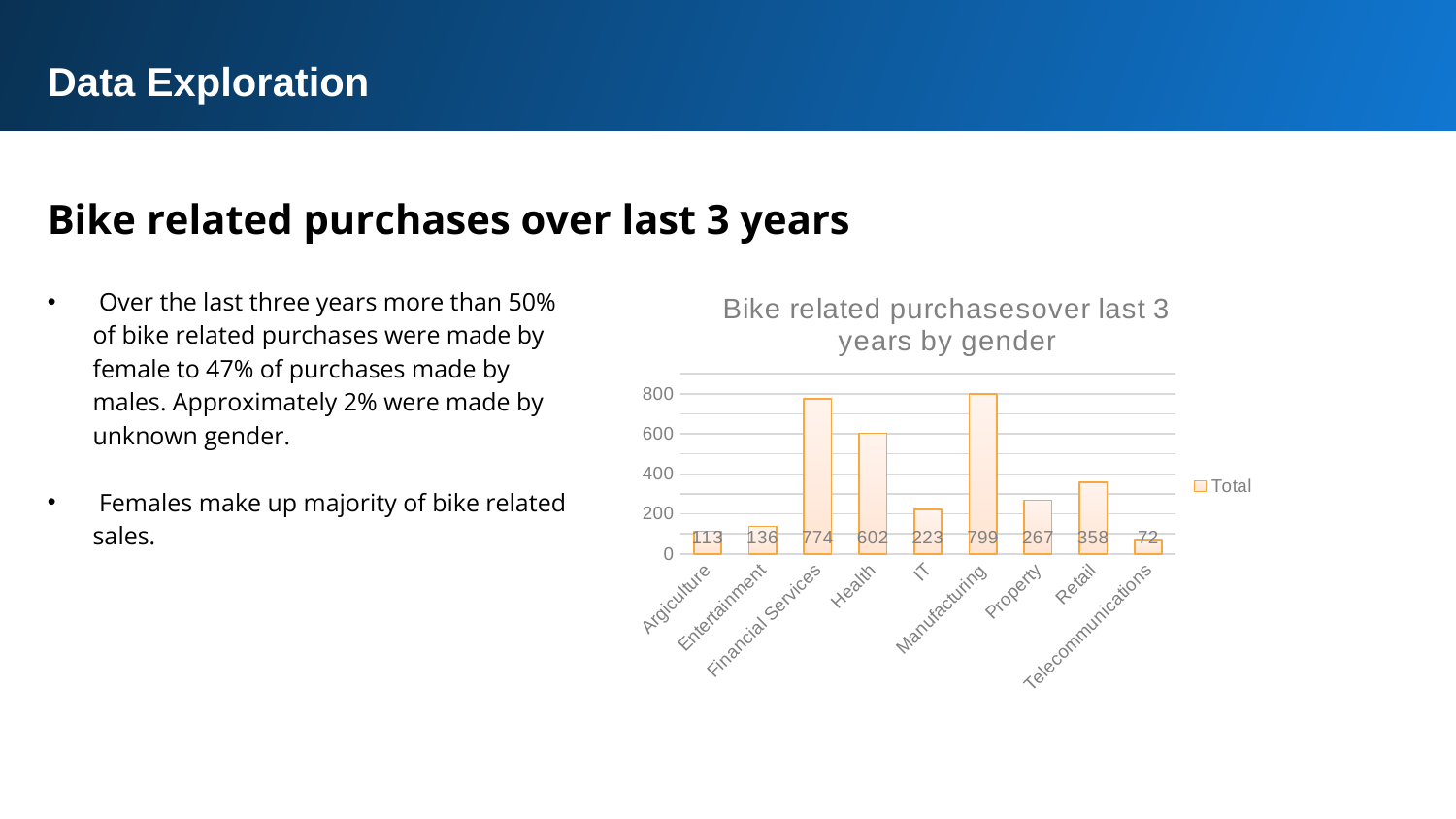

Data Exploration
Bike related purchases over last 3 years
 Over the last three years more than 50% of bike related purchases were made by female to 47% of purchases made by males. Approximately 2% were made by unknown gender.

 Females make up majority of bike related sales.

### Chart: Bike related purchasesover last 3 years by gender

| Category | Total |
|---|---|
| Argiculture | 113.0 |
| Entertainment | 136.0 |
| Financial Services | 774.0 |
| Health | 602.0 |
| IT | 223.0 |
| Manufacturing | 799.0 |
| Property | 267.0 |
| Retail | 358.0 |
| Telecommunications | 72.0 |